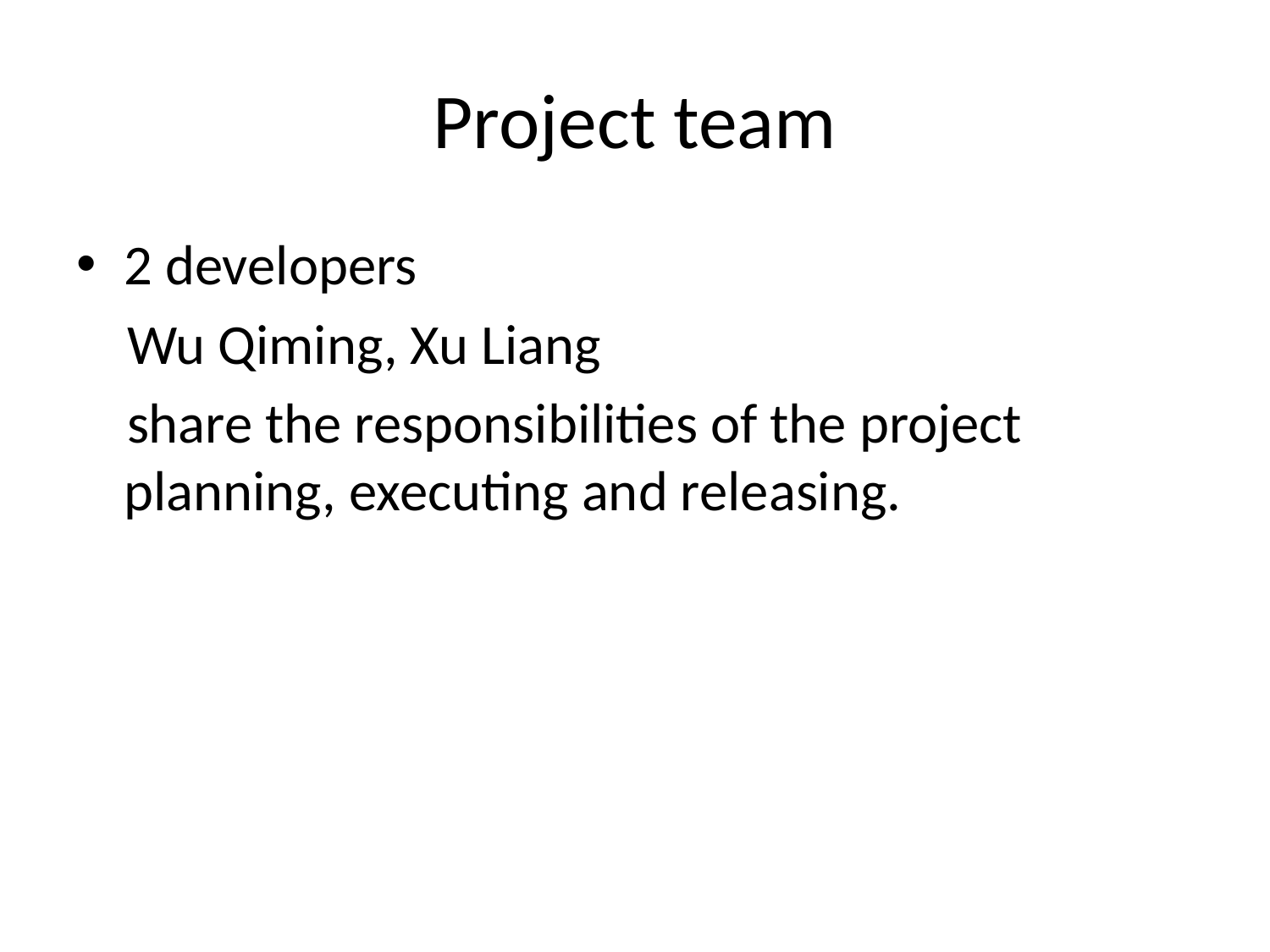

# Project team
2 developers
    Wu Qiming, Xu Liang
    share the responsibilities of the project planning, executing and releasing.